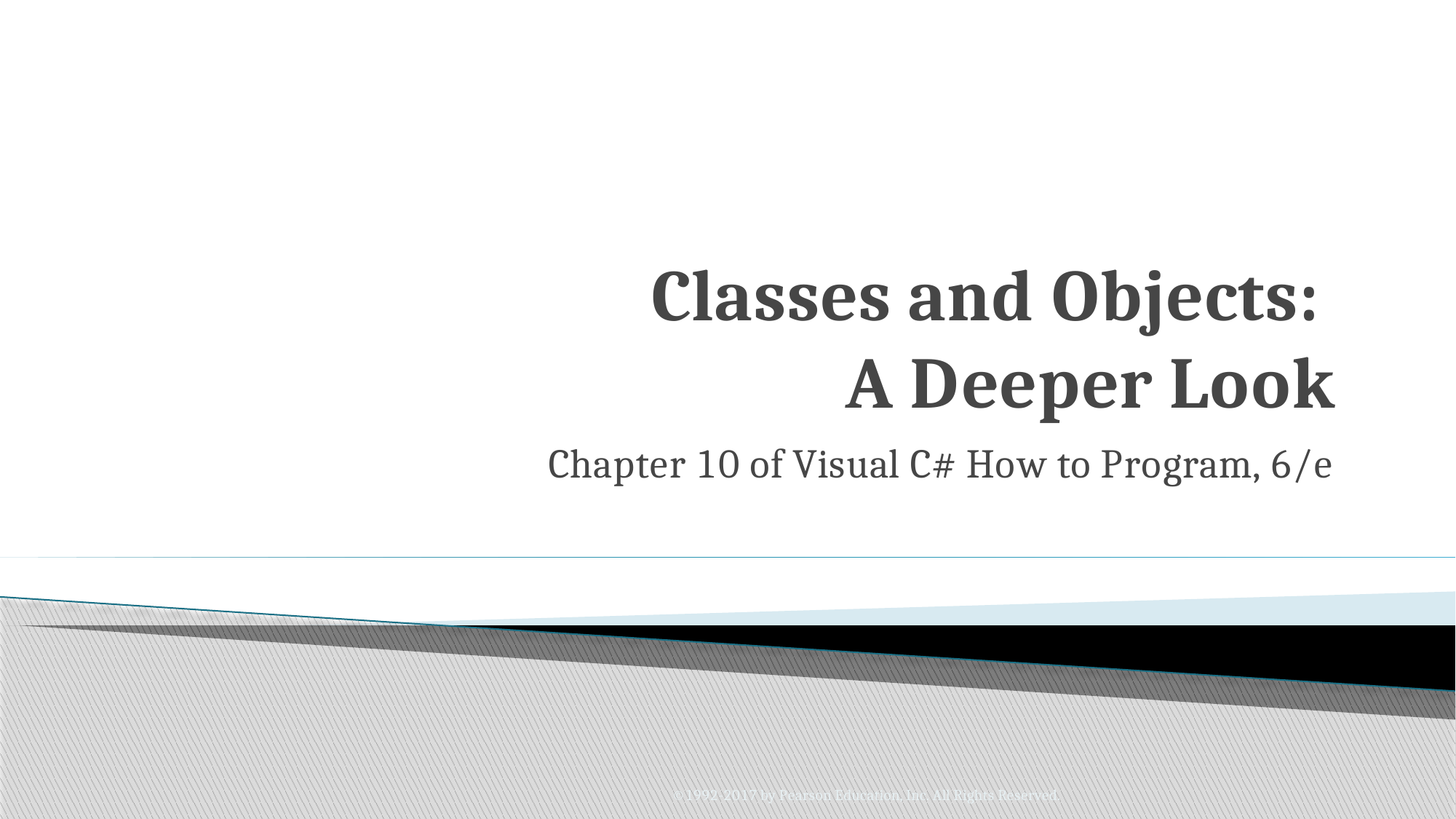

# Classes and Objects: A Deeper Look
Chapter 10 of Visual C# How to Program, 6/e
©1992-2017 by Pearson Education, Inc. All Rights Reserved.